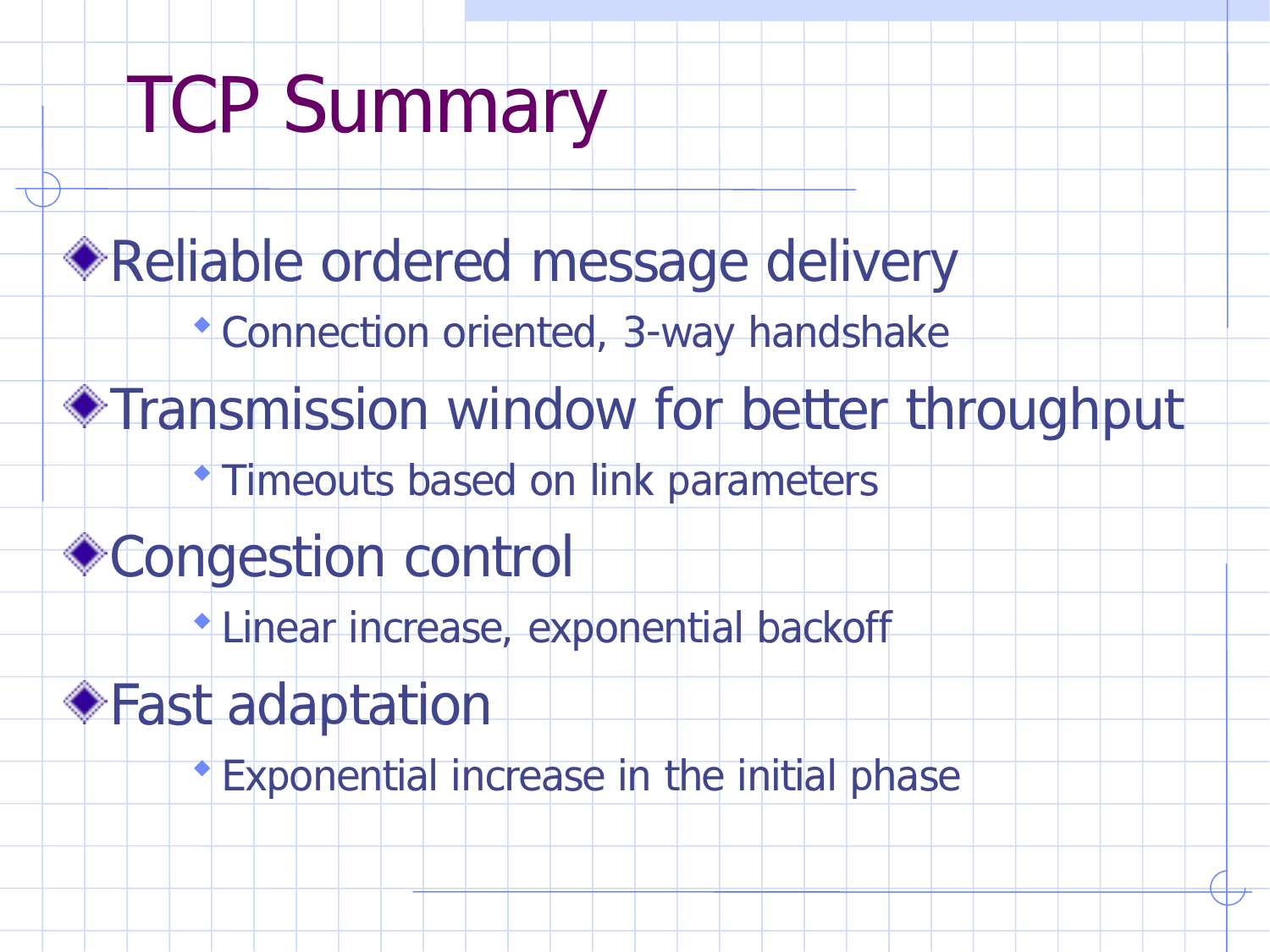

# TCP Summary
Reliable ordered message delivery
Connection oriented, 3-way handshake
Transmission window for better throughput
Timeouts based on link parameters
Congestion control
Linear increase, exponential backoff
Fast adaptation
Exponential increase in the initial phase